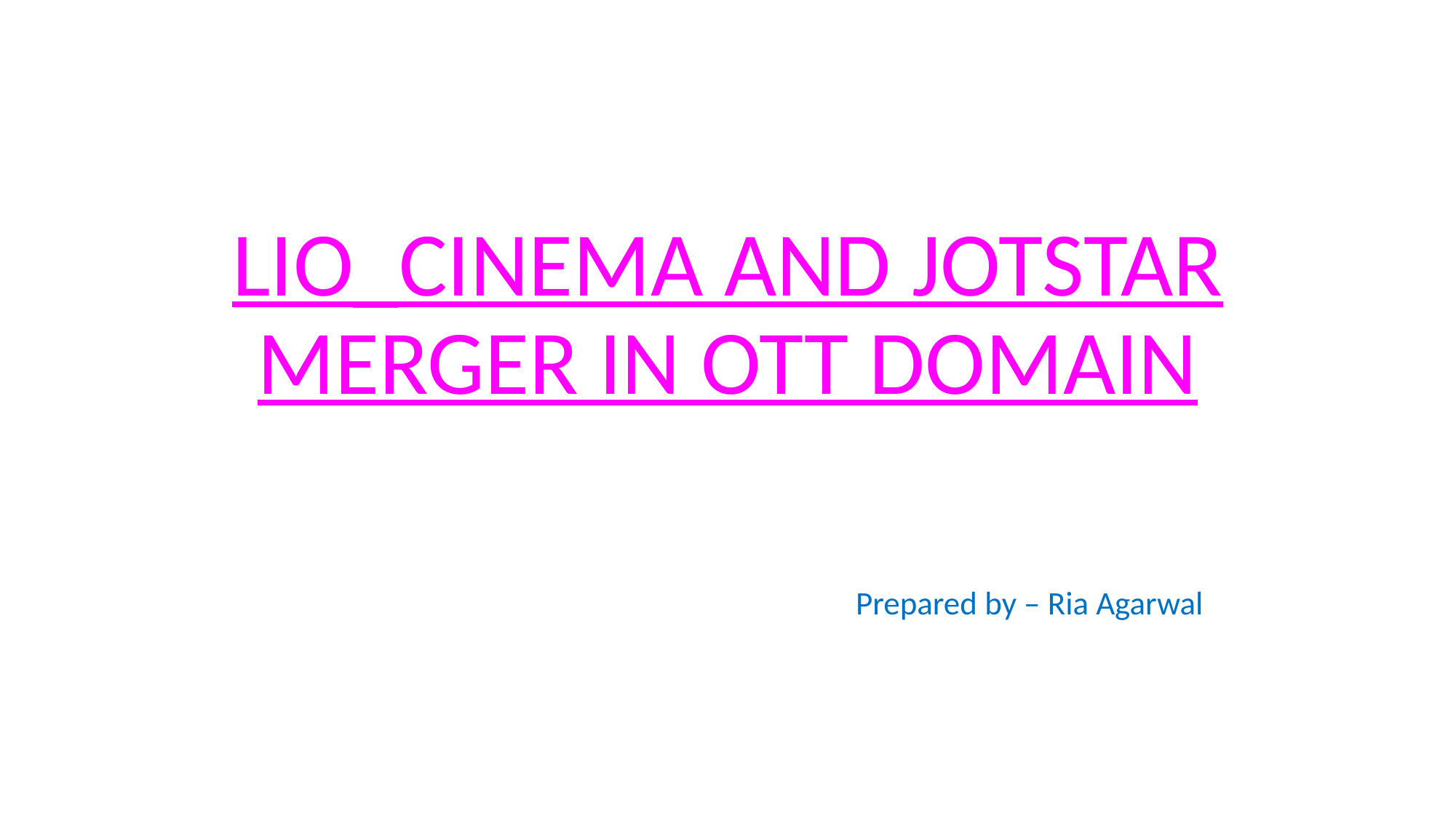

# LIO_CINEMA AND JOTSTAR MERGER IN OTT DOMAIN

                                                                                 Prepared by – Ria Agarwal